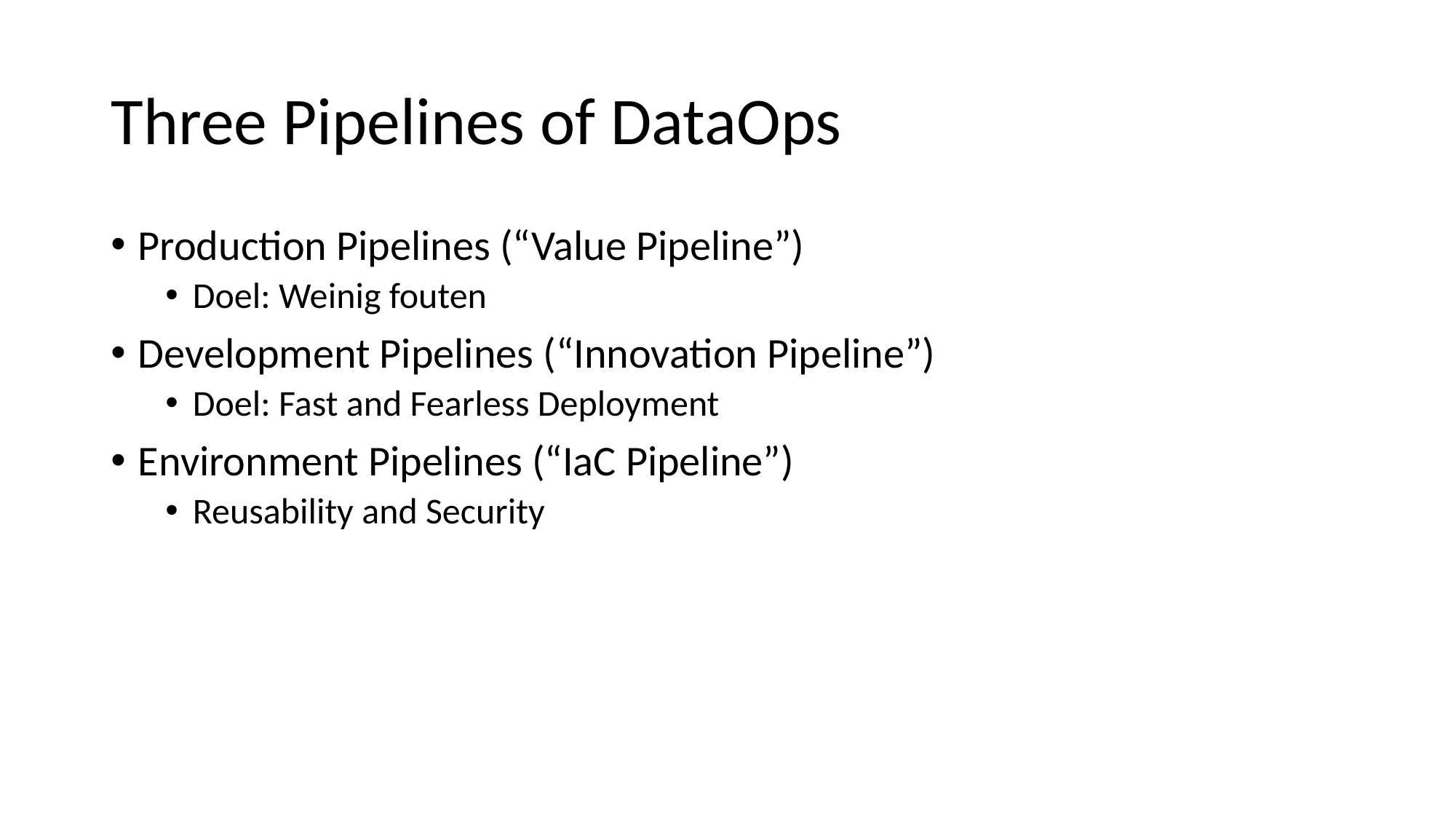

# Three Pipelines of DataOps
Production Pipelines (“Value Pipeline”)
Doel: Weinig fouten
Development Pipelines (“Innovation Pipeline”)
Doel: Fast and Fearless Deployment
Environment Pipelines (“IaC Pipeline”)
Reusability and Security